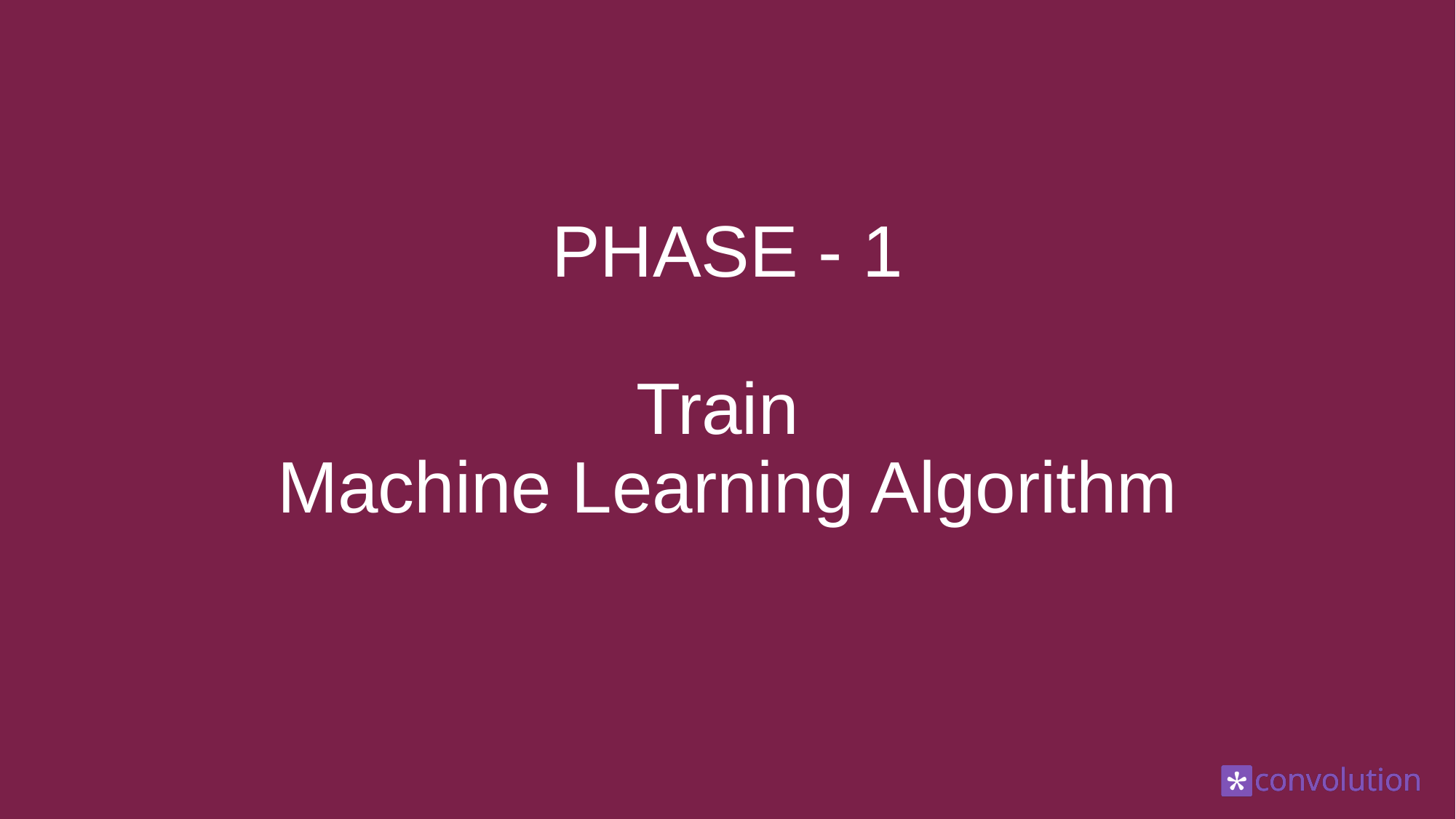

# PHASE - 1 Train Machine Learning Algorithm